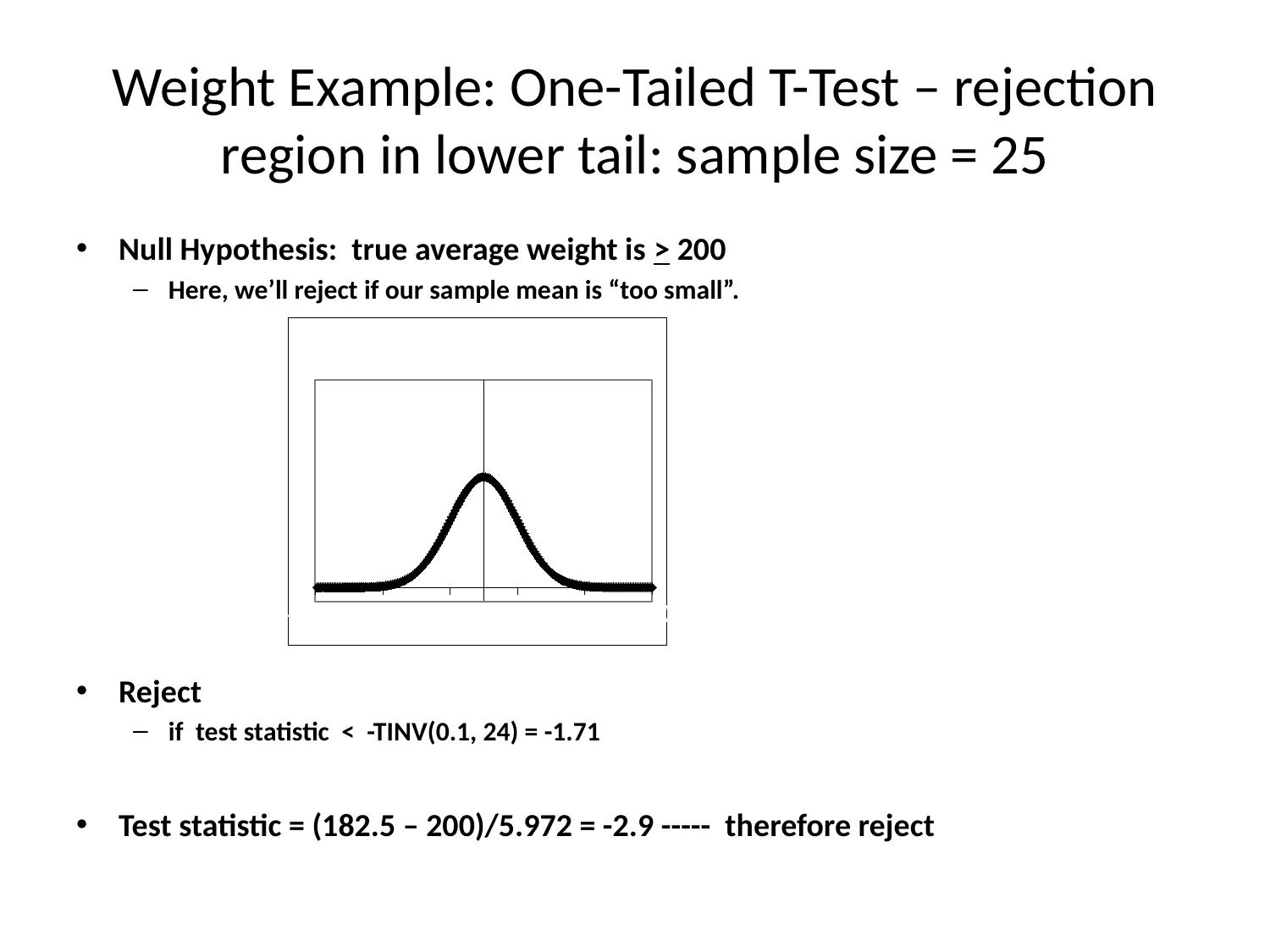

# Weight Example: One-Tailed T-Test – rejection region in lower tail: sample size = 25
Null Hypothesis:  true average weight is > 200
Here, we’ll reject if our sample mean is “too small”.

Reject
if  test statistic  <  -TINV(0.1, 24) = -1.71

Test statistic = (182.5 – 200)/5.972 = -2.9 -----  therefore reject

### Chart

| Category |  |
|---|---|